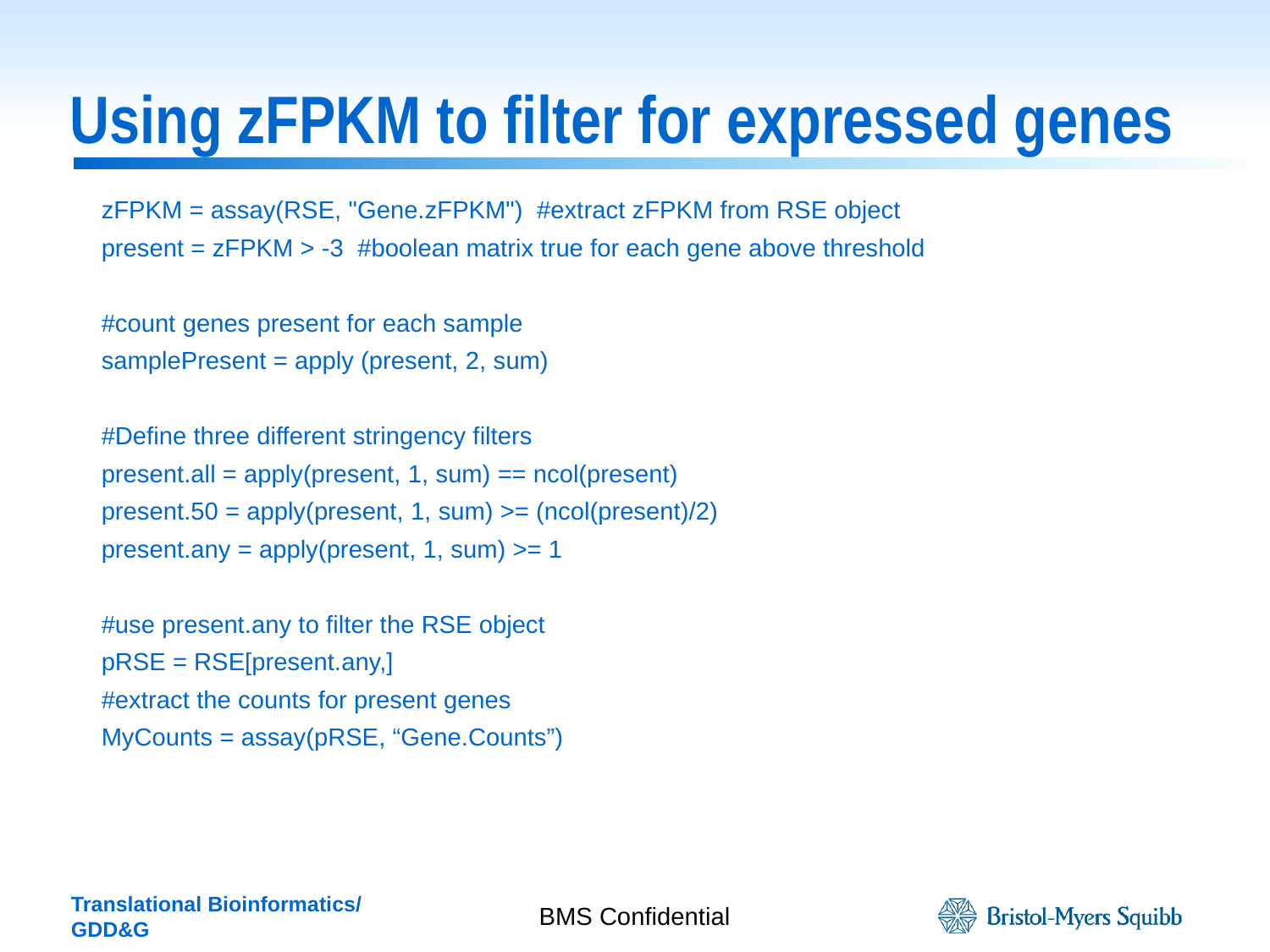

# Using zFPKM to filter for expressed genes
zFPKM = assay(RSE, "Gene.zFPKM")  #extract zFPKM from RSE object
present = zFPKM > -3  #boolean matrix true for each gene above threshold

#count genes present for each sample
samplePresent = apply (present, 2, sum)

#Define three different stringency filters
present.all = apply(present, 1, sum) == ncol(present)
present.50 = apply(present, 1, sum) >= (ncol(present)/2)
present.any = apply(present, 1, sum) >= 1

#use present.any to filter the RSE object
pRSE = RSE[present.any,]
#extract the counts for present genes
MyCounts = assay(pRSE, “Gene.Counts”)
BMS Confidential